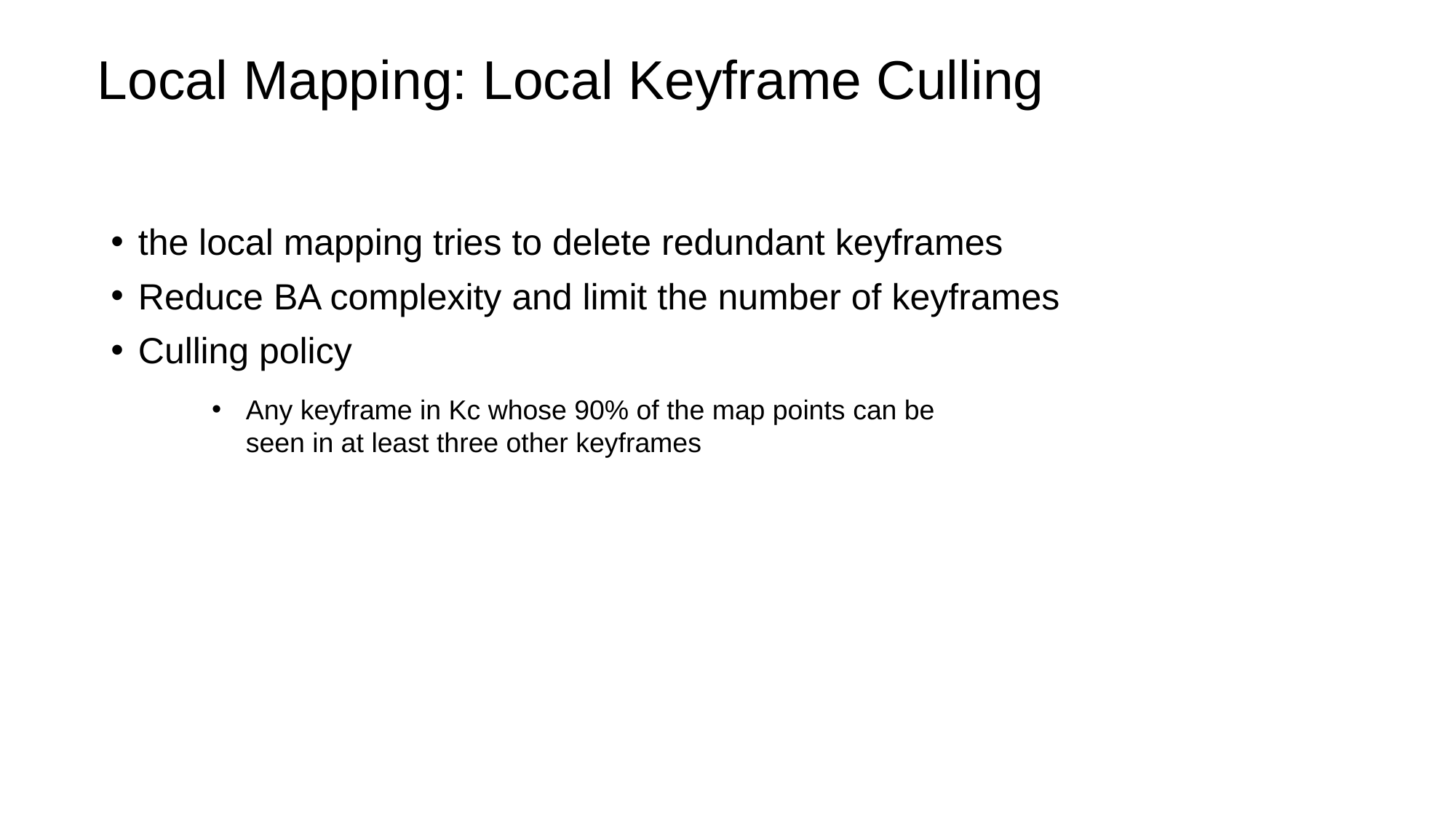

# Local Mapping: Local Keyframe Culling
the local mapping tries to delete redundant keyframes
Reduce BA complexity and limit the number of keyframes
Culling policy
Any keyframe in Kc whose 90% of the map points can be seen in at least three other keyframes